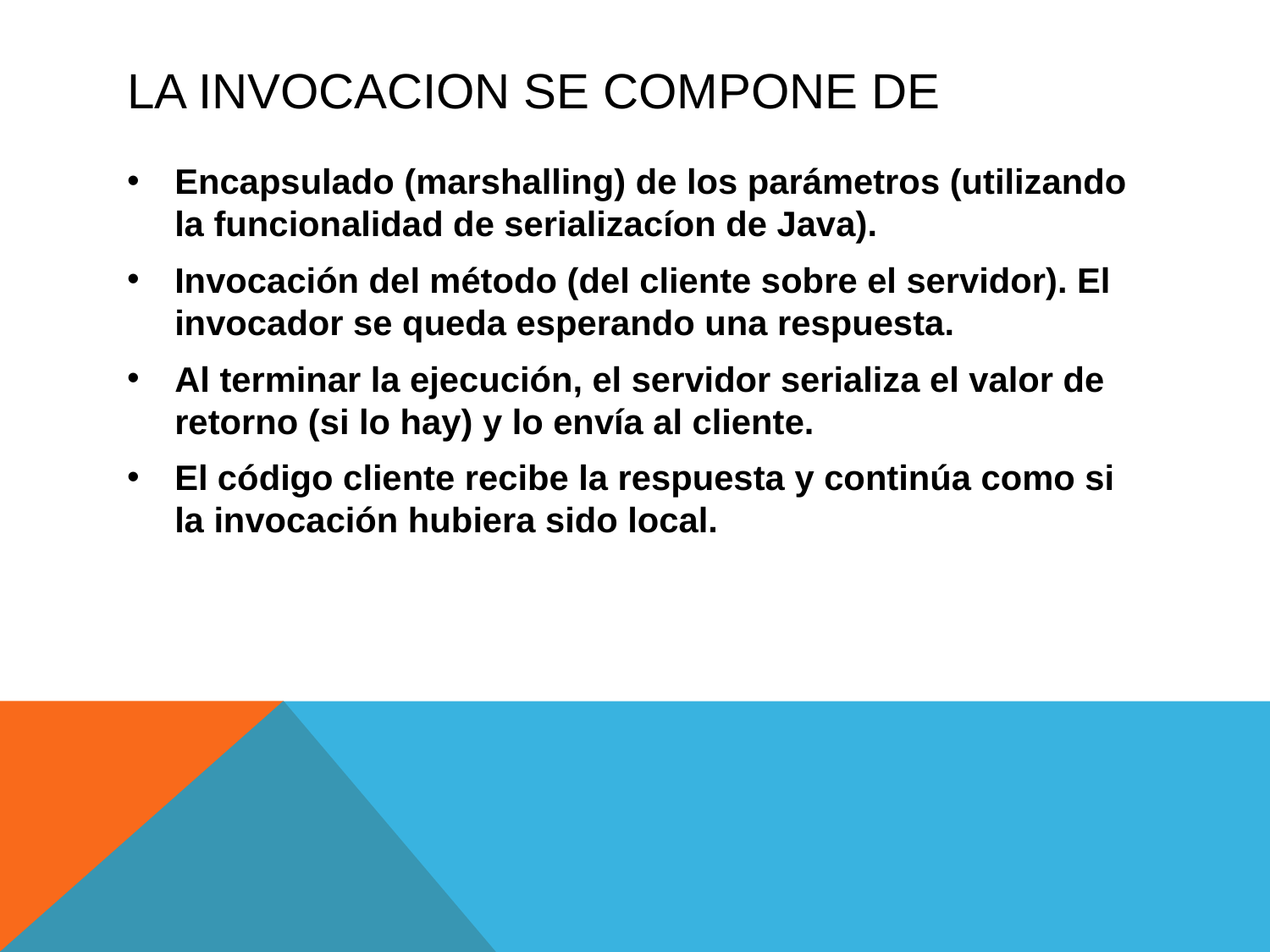

# La Invocacion se compone de
Encapsulado (marshalling) de los parámetros (utilizando la funcionalidad de serializacíon de Java).
Invocación del método (del cliente sobre el servidor). El invocador se queda esperando una respuesta.
Al terminar la ejecución, el servidor serializa el valor de retorno (si lo hay) y lo envía al cliente.
El código cliente recibe la respuesta y continúa como si la invocación hubiera sido local.